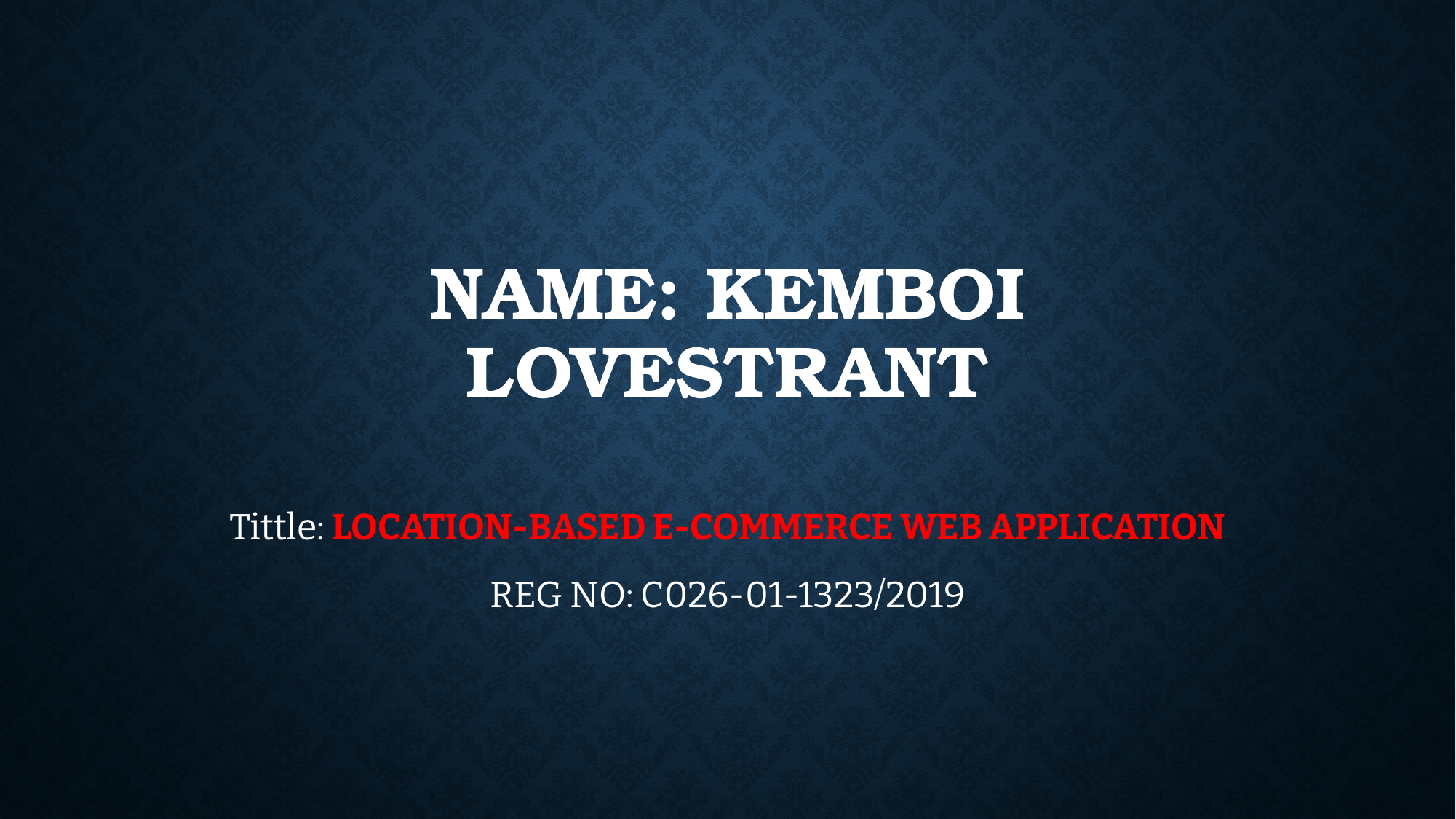

# NAME: KEMBOI LOVESTRANT

Tittle: LOCATION-BASED E-COMMERCE WEB APPLICATION
REG NO: C026-01-1323/2019